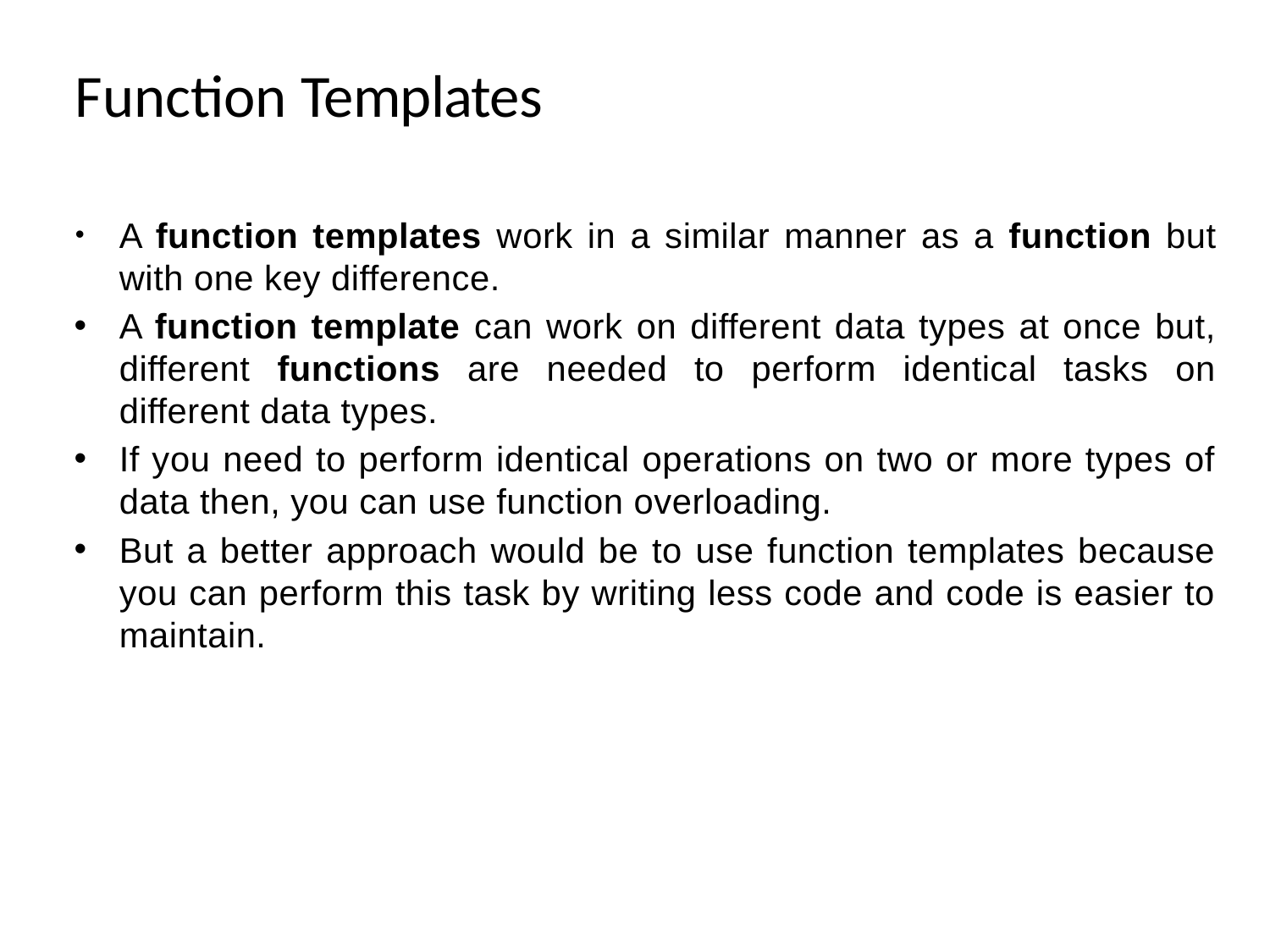

# Function Templates
A function templates work in a similar manner as a function but with one key difference.
A function template can work on different data types at once but, different functions are needed to perform identical tasks on different data types.
If you need to perform identical operations on two or more types of data then, you can use function overloading.
But a better approach would be to use function templates because you can perform this task by writing less code and code is easier to maintain.